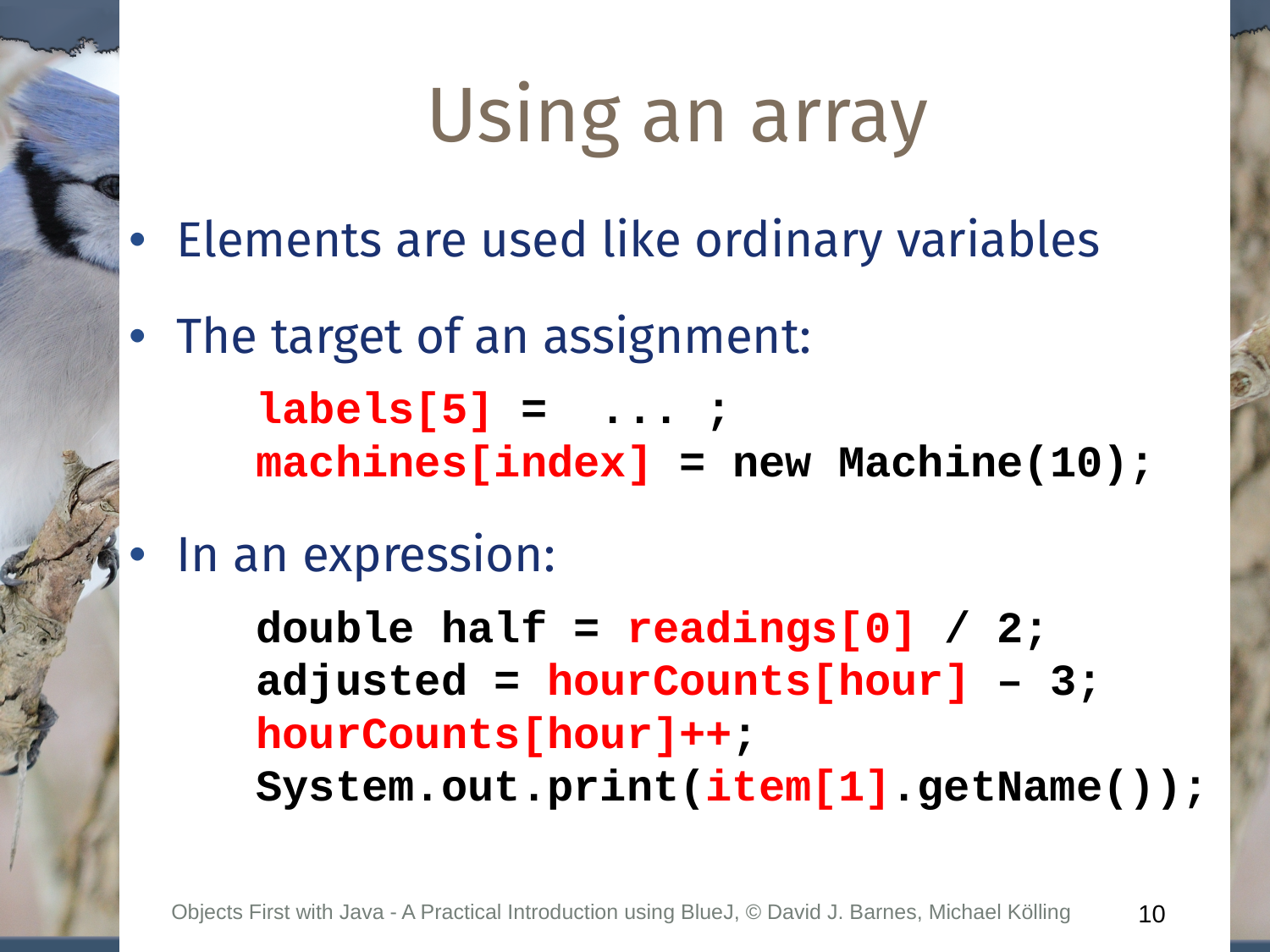

Using an array
Elements are used like ordinary variables
The target of an assignment:

labels[5] =  ... ;
machines[index] = new Machine(10);
In an expression:

double half = readings[0] / 2;
adjusted = hourCounts[hour] – 3;
hourCounts[hour]++;
System.out.print(item[1].getName());
Objects First with Java - A Practical Introduction using BlueJ, © David J. Barnes, Michael Kölling